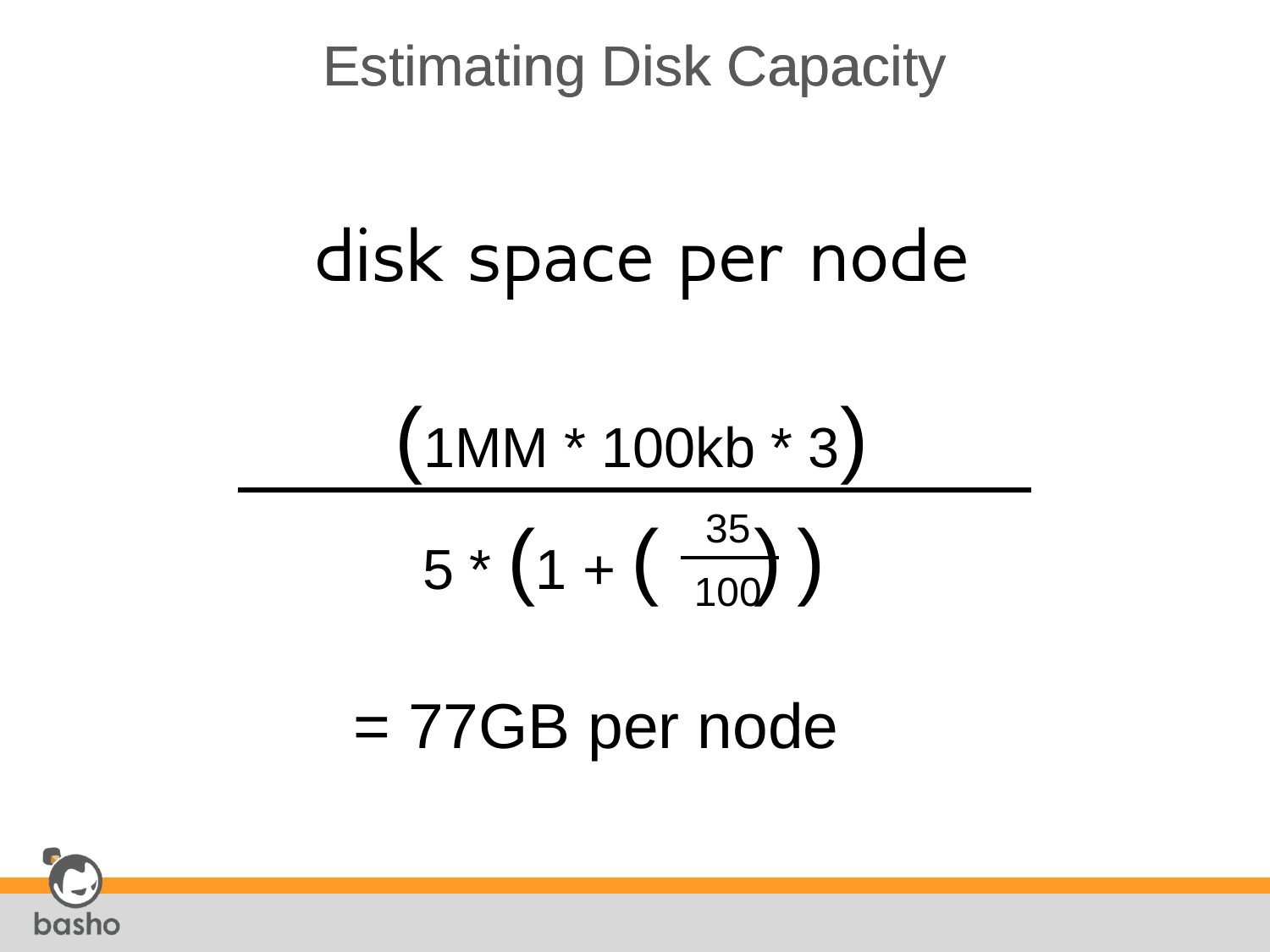

# Estimating Disk Capacity
Estimating Disk Capacity
disk space per node
(1MM * 100kb * 3)
5 * (1 + (      ) )
35
100
= 77GB per node